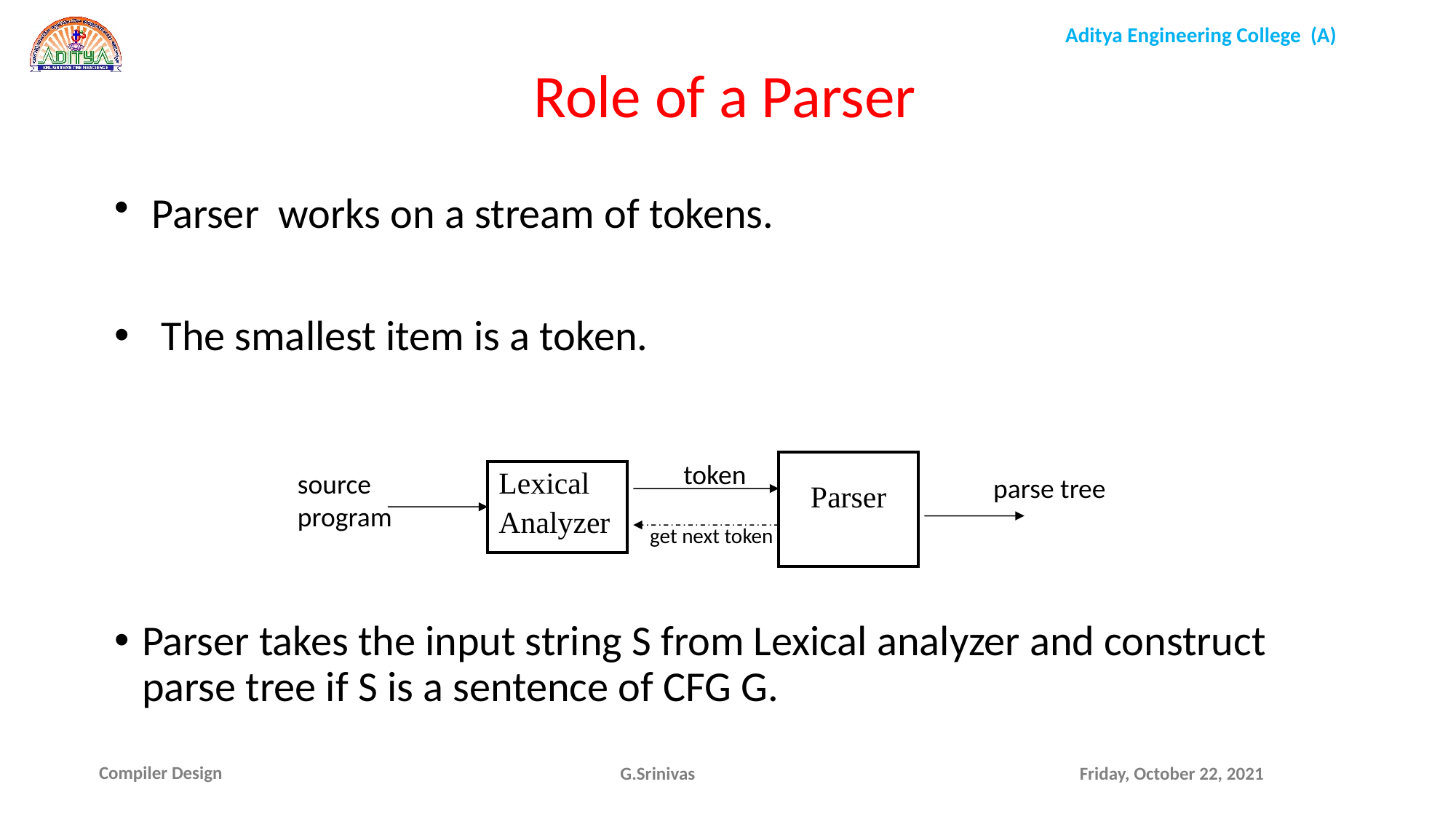

Role of a Parser
 Parser  works on a stream of tokens.

  The smallest item is a token.

Parser takes the input string S from Lexical analyzer and construct parse tree if S is a sentence of CFG G.
  token
| Parser |
| --- |
source
program
| Lexical Analyzer |
| --- |
parse tree

get next token

G.Srinivas
Friday, October 22, 2021